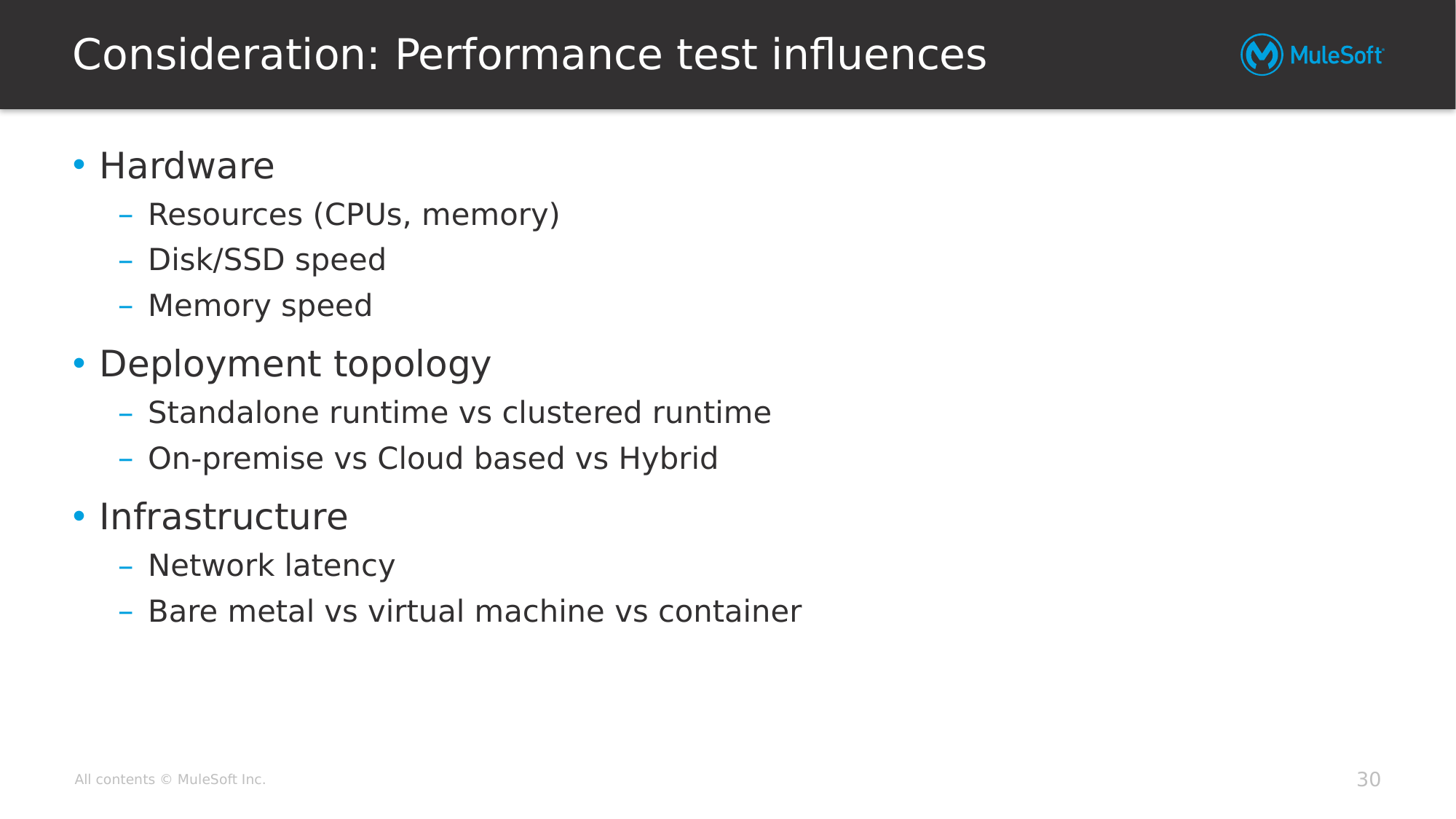

# Consideration: Performance test influences
Hardware
Resources (CPUs, memory)
Disk/SSD speed
Memory speed
Deployment topology
Standalone runtime vs clustered runtime
On-premise vs Cloud based vs Hybrid
Infrastructure
Network latency
Bare metal vs virtual machine vs container
30